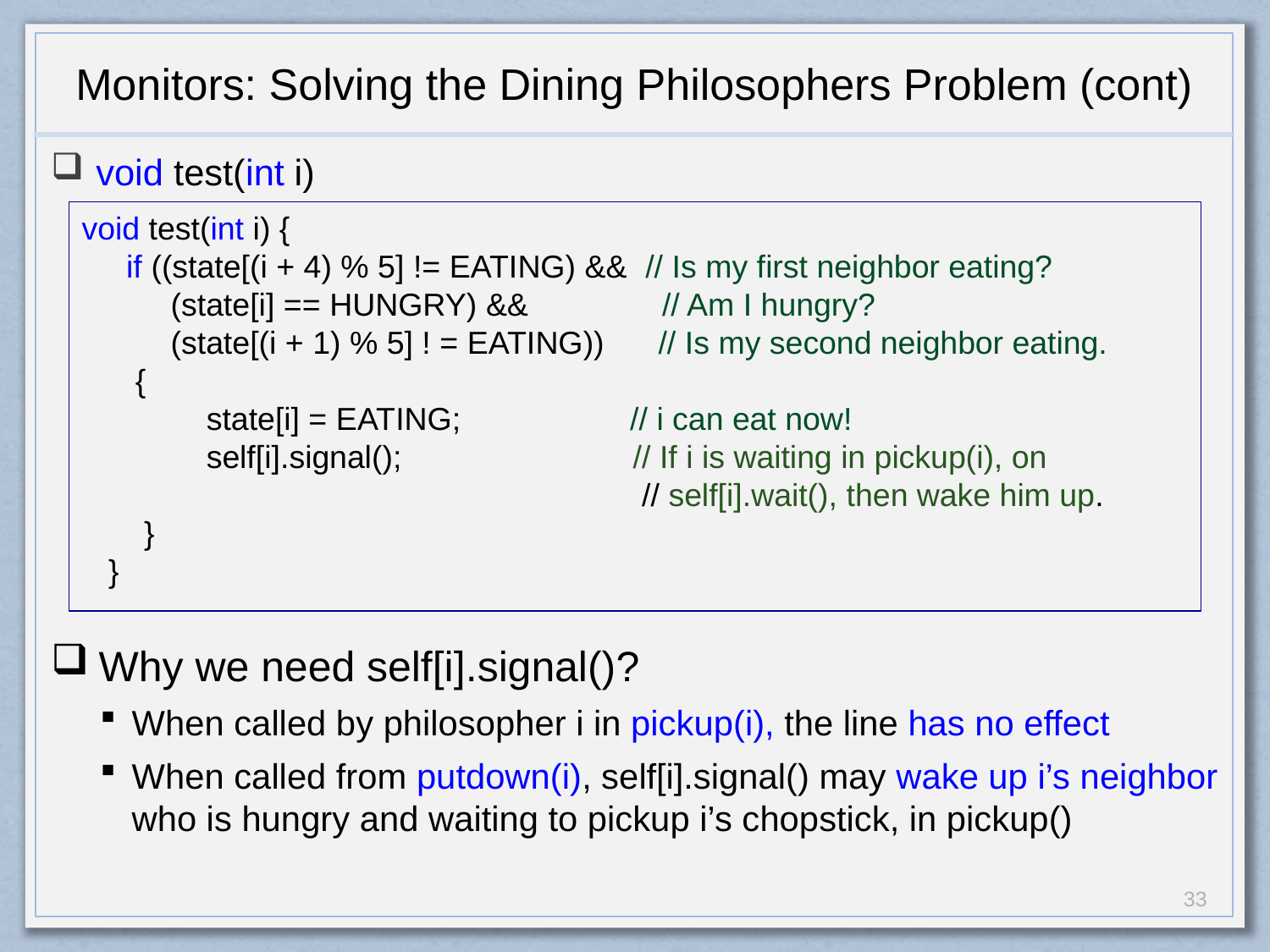

# Monitors: Solving the Dining Philosophers Problem (cont)
void test(int i)
void test(int i) {
     if ((state[(i + 4) % 5] != EATING) &&  // Is my first neighbor eating?
          (state[i] == HUNGRY) &&               // Am I hungry?
          (state[(i + 1) % 5] ! = EATING))      // Is my second neighbor eating.
      {
              state[i] = EATING;                   // i can eat now!
              self[i].signal();                          // If i is waiting in pickup(i), on
                                                               // self[i].wait(), then wake him up.
       }
   }
Why we need self[i].signal()?
When called by philosopher i in pickup(i), the line has no effect
When called from putdown(i), self[i].signal() may wake up i’s neighbor who is hungry and waiting to pickup i’s chopstick, in pickup()
33